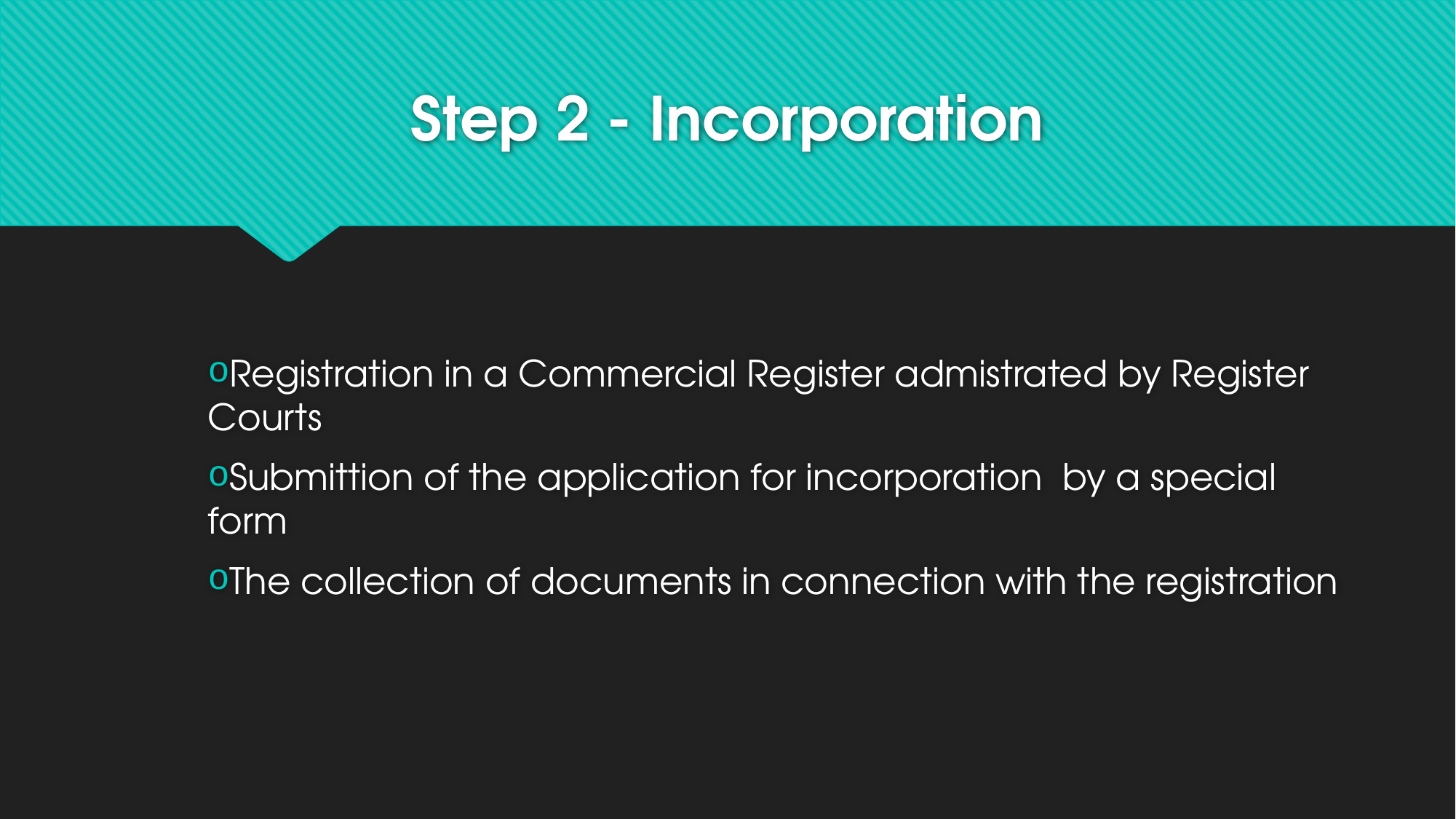

# Step 2 - Incorporation
Registration in a Commercial Register admistrated by Register Courts
Submittion of the application for incorporation  by a special form
The collection of documents in connection with the registration